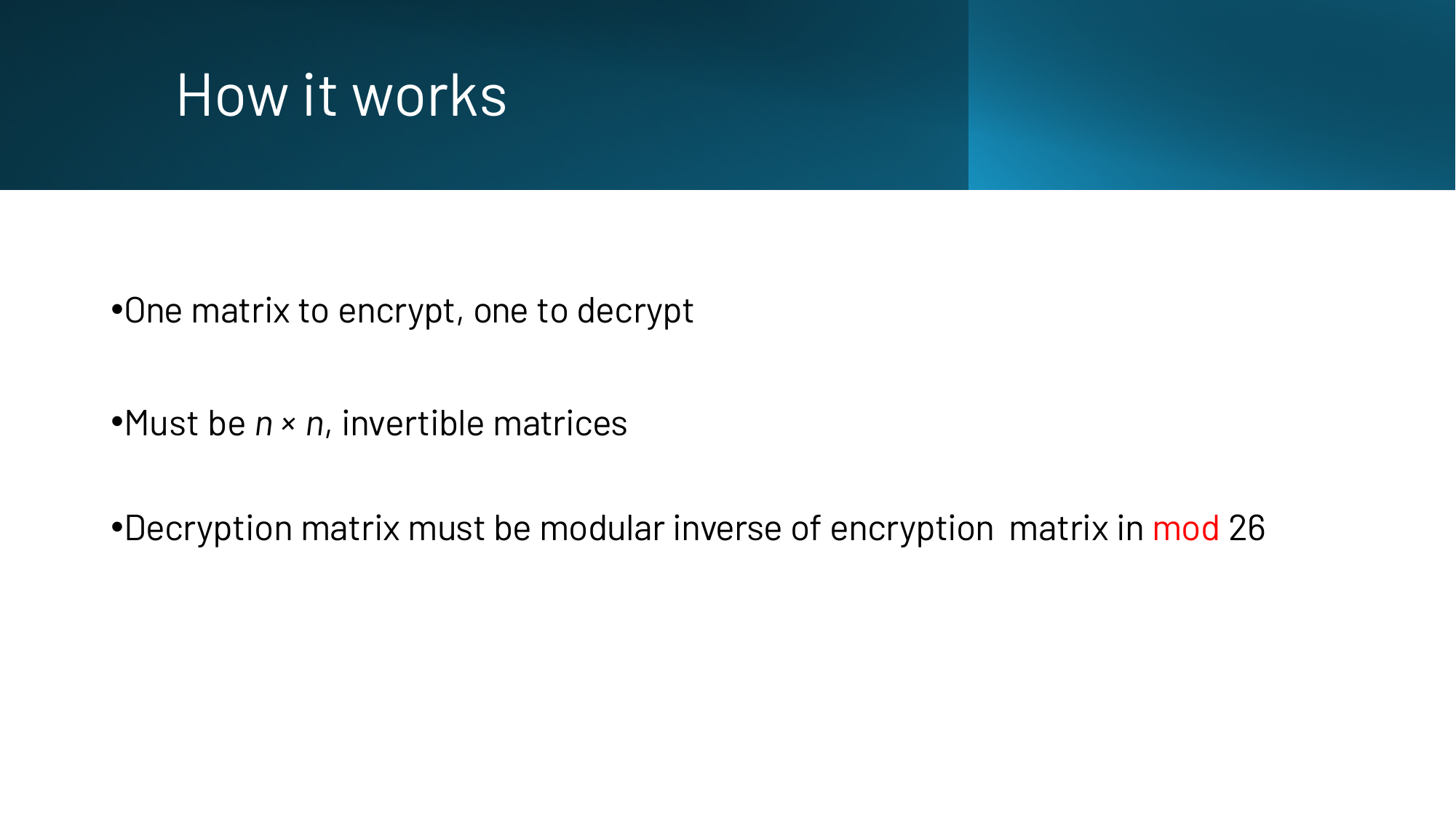

# How it works

One matrix to encrypt, one to decrypt

Must be n × n, invertible matrices

Decryption matrix must be modular inverse of encryption  matrix in mod 26